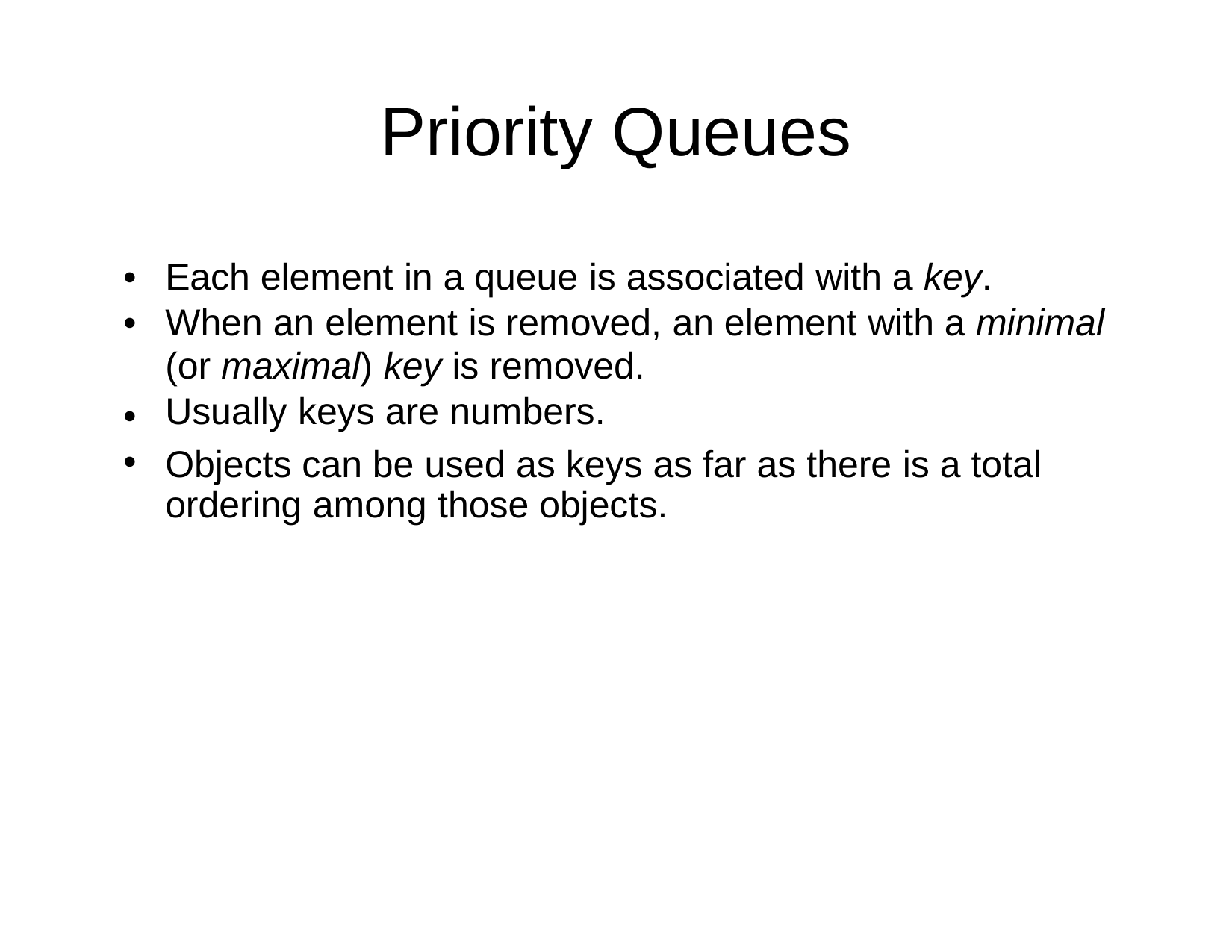

Priority
Queues
•
•
Each element in a queue is associated with a key.
When an element is removed, an element with a minimal
(or maximal) key is removed.
Usually keys are numbers.
Objects can be used as keys as far as there is a total ordering among those objects.
•
•